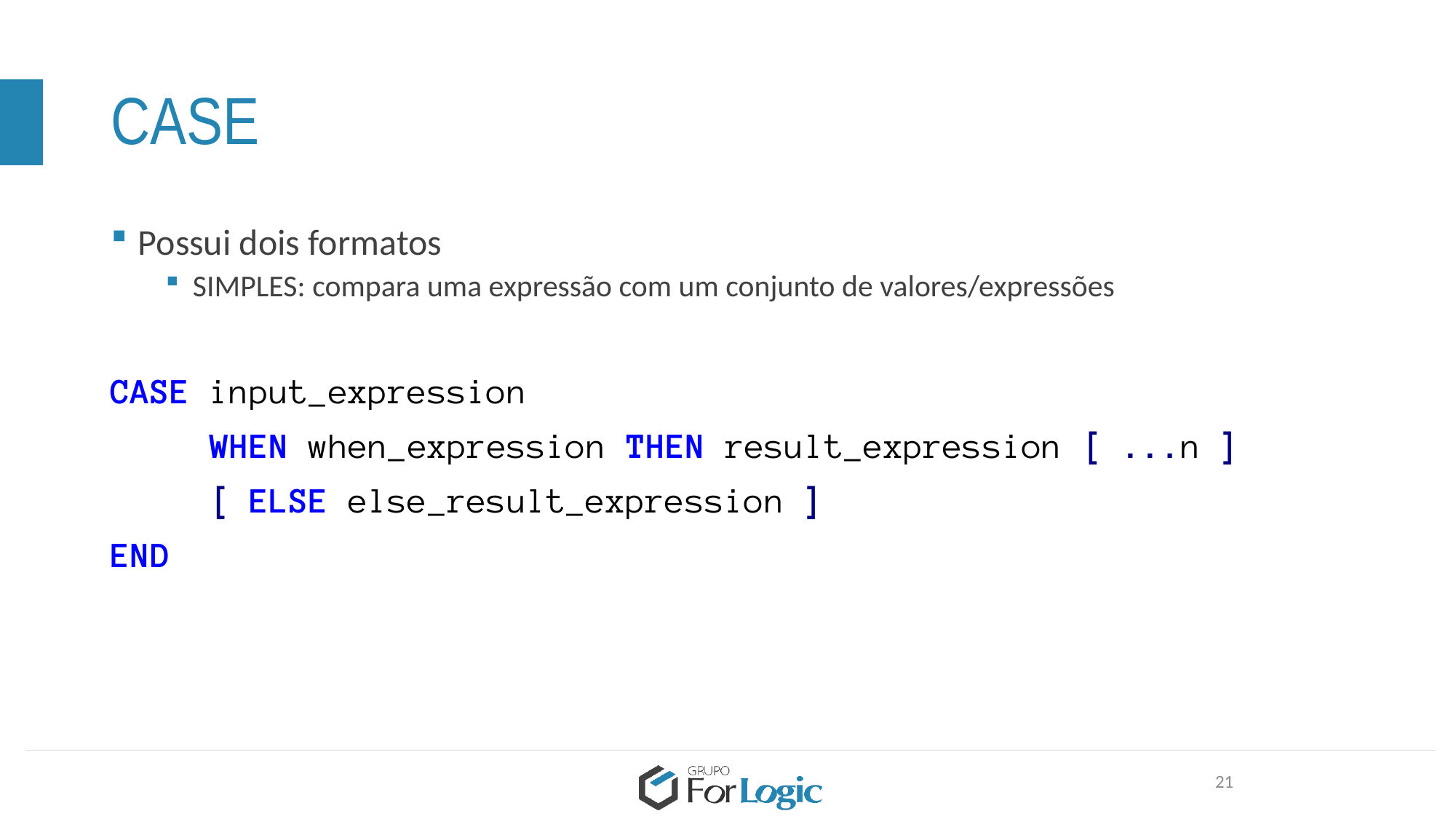

# CASE
Possui dois formatos
SIMPLES: compara uma expressão com um conjunto de valores/expressões

CASE input_expression
     WHEN when_expression THEN result_expression [ ...n ]
     [ ELSE else_result_expression ]
END

21